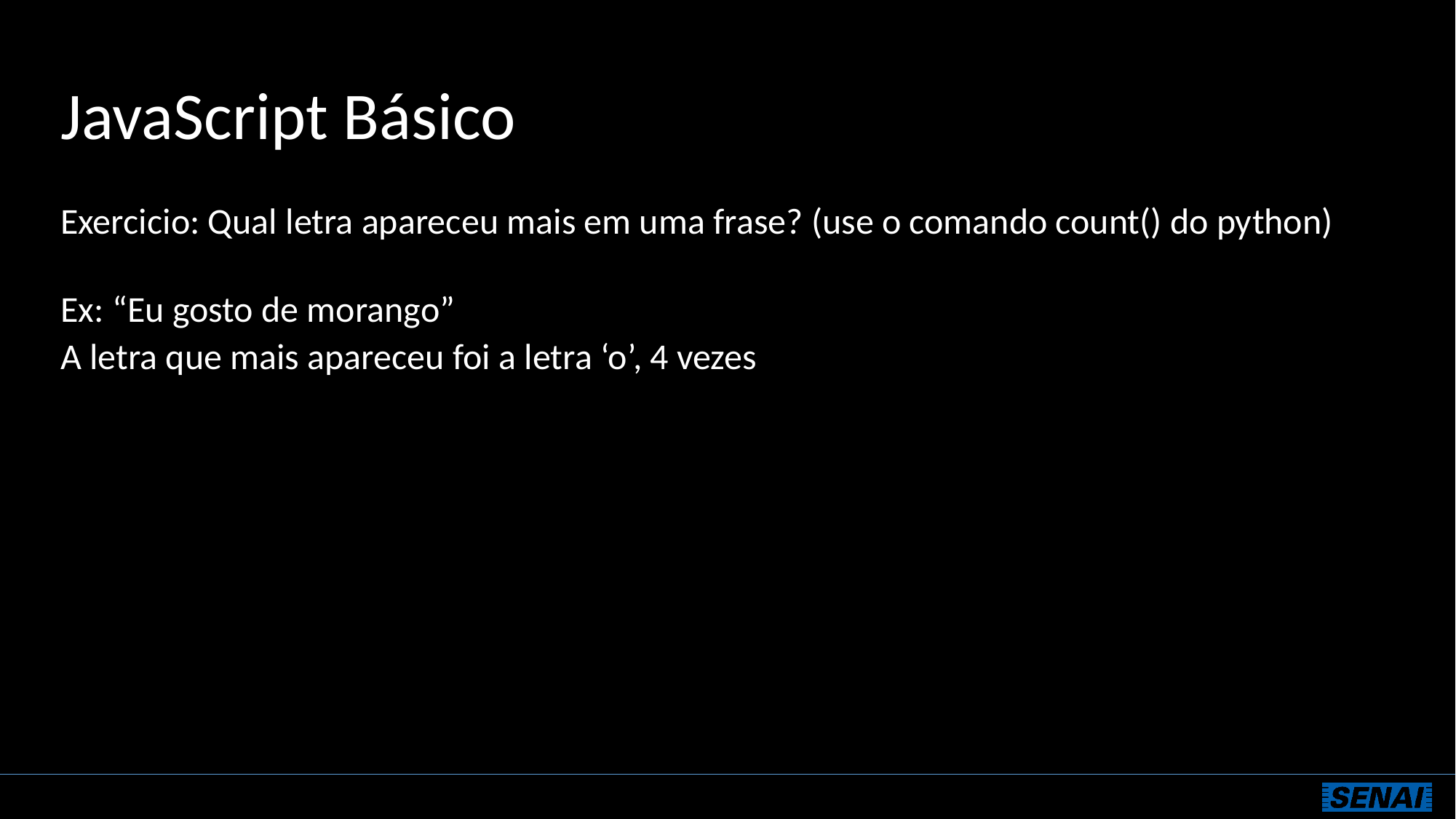

# JavaScript Básico

Exercicio: Qual letra apareceu mais em uma frase? (use o comando count() do python)

Ex: “Eu gosto de morango”
A letra que mais apareceu foi a letra ‘o’, 4 vezes